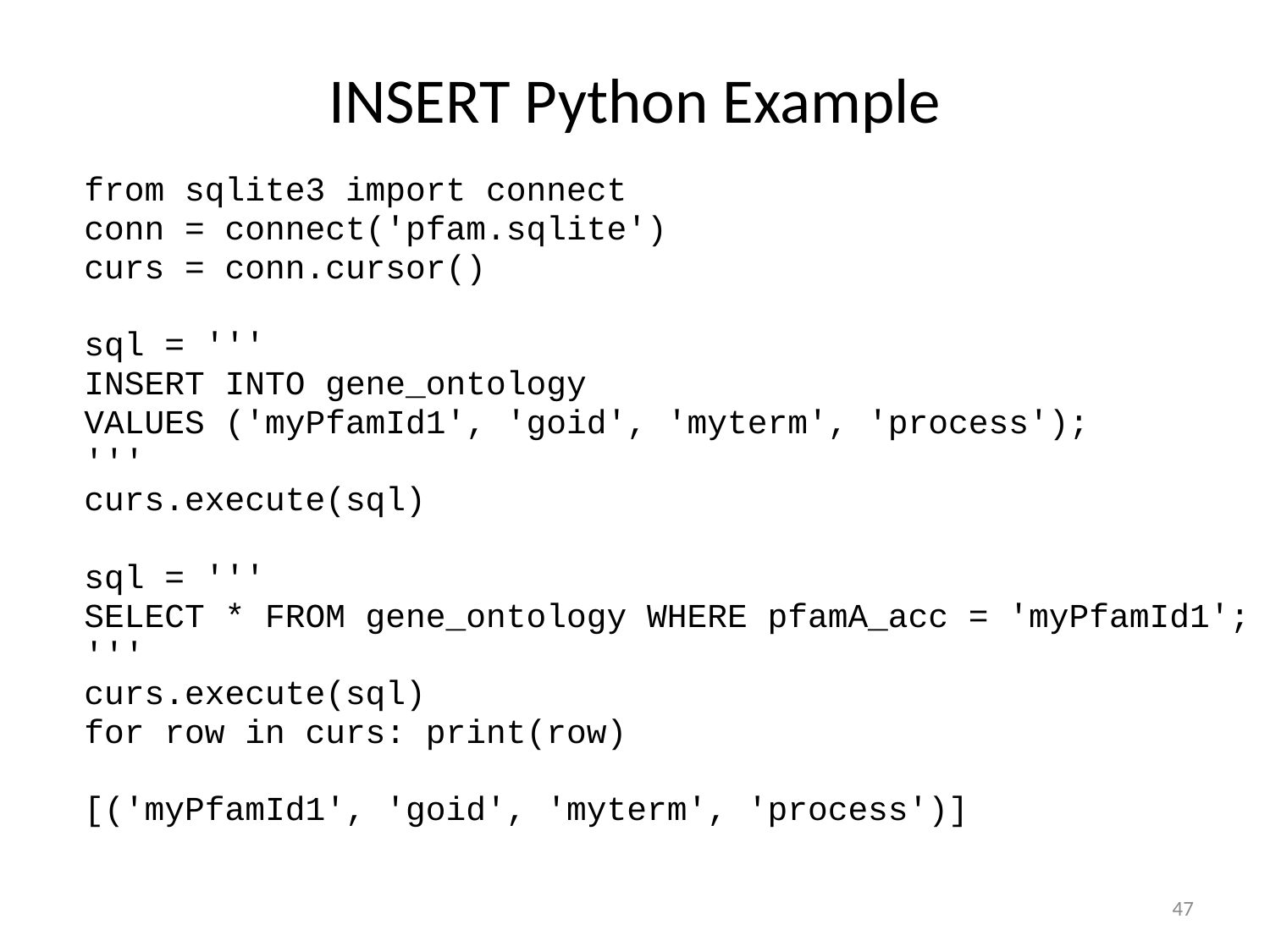

# INSERT Python Example
from sqlite3 import connect
conn = connect('pfam.sqlite')
curs = conn.cursor()

sql = '''
INSERT INTO gene_ontology
VALUES ('myPfamId1', 'goid', 'myterm', 'process');
'''
curs.execute(sql)

sql = '''
SELECT * FROM gene_ontology WHERE pfamA_acc = 'myPfamId1';
'''
curs.execute(sql)
for row in curs: print(row)

[('myPfamId1', 'goid', 'myterm', 'process')]
47